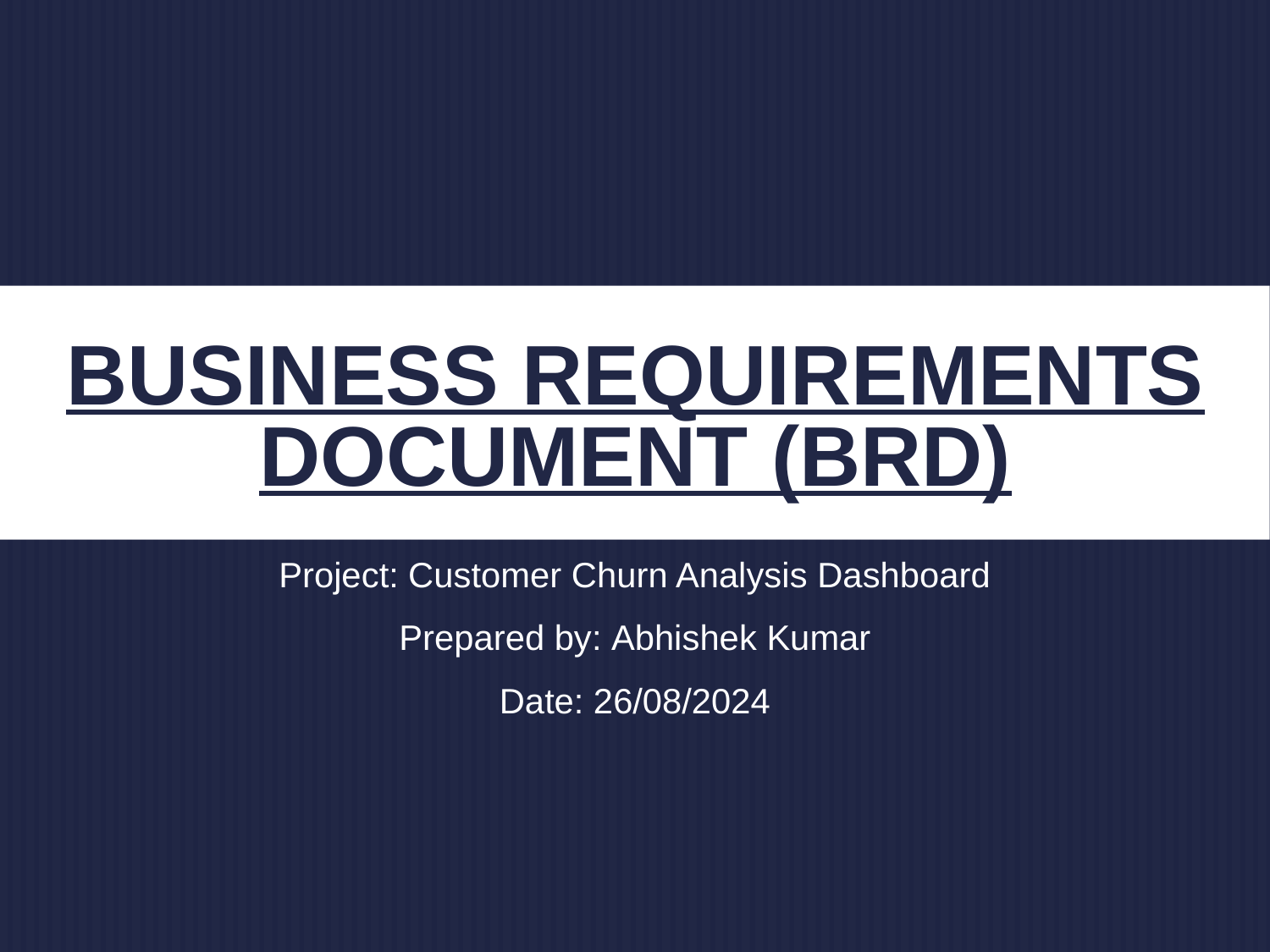

# Business Requirements Document (BRD)
Project: Customer Churn Analysis Dashboard
Prepared by: Abhishek Kumar
Date: 26/08/2024